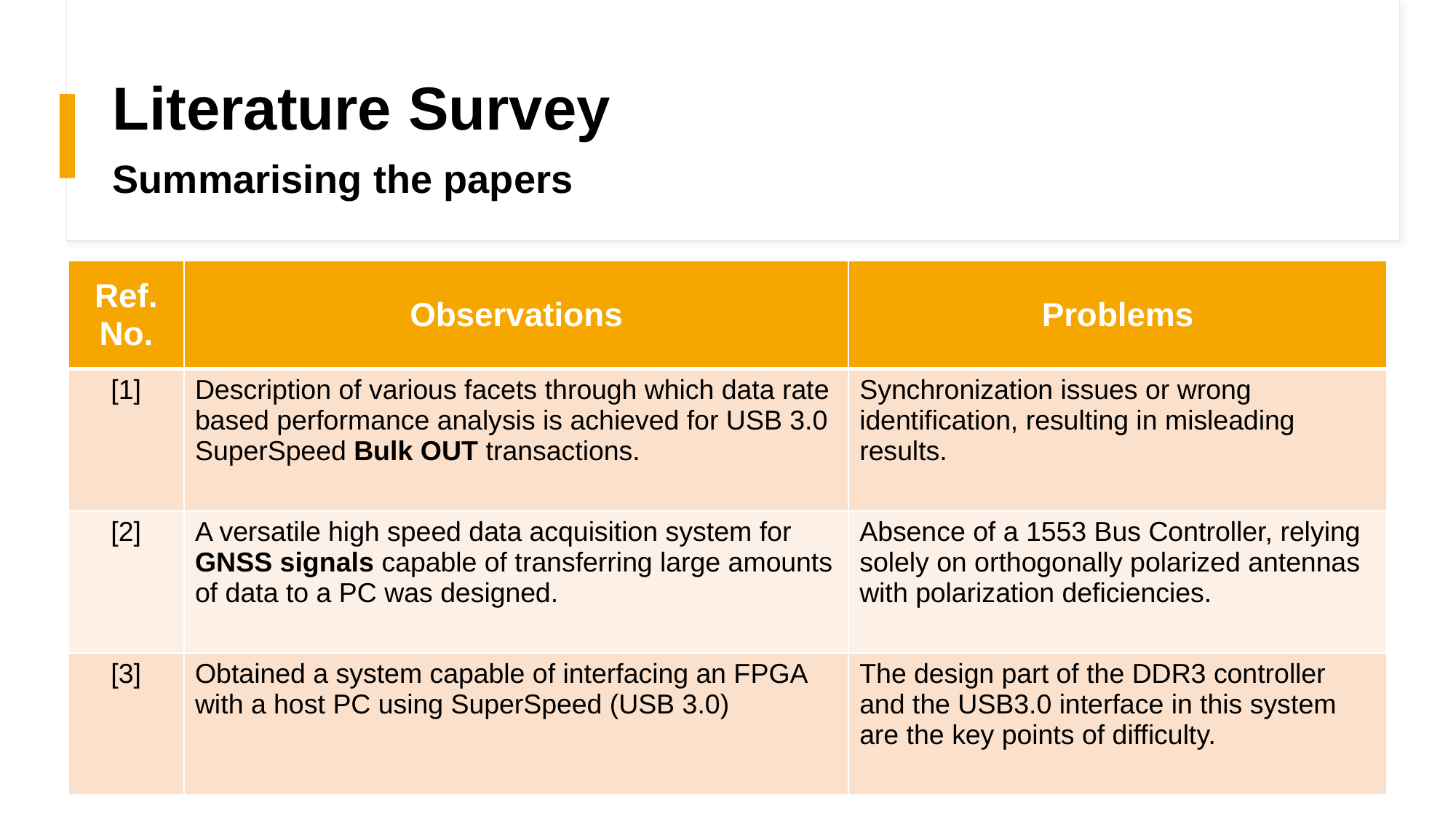

Literature Survey
# Summarising the papers
| Ref. No. | Observations | Problems |
| --- | --- | --- |
| [1] | Description of various facets through which data rate based performance analysis is achieved for USB 3.0 SuperSpeed Bulk OUT transactions. | Synchronization issues or wrong identification, resulting in misleading results. |
| [2] | A versatile high speed data acquisition system for GNSS signals capable of transferring large amounts of data to a PC was designed. | Absence of a 1553 Bus Controller, relying solely on orthogonally polarized antennas with polarization deficiencies. |
| [3] | Obtained a system capable of interfacing an FPGA with a host PC using SuperSpeed (USB 3.0) | The design part of the DDR3 controller and the USB3.0 interface in this system are the key points of difficulty. |